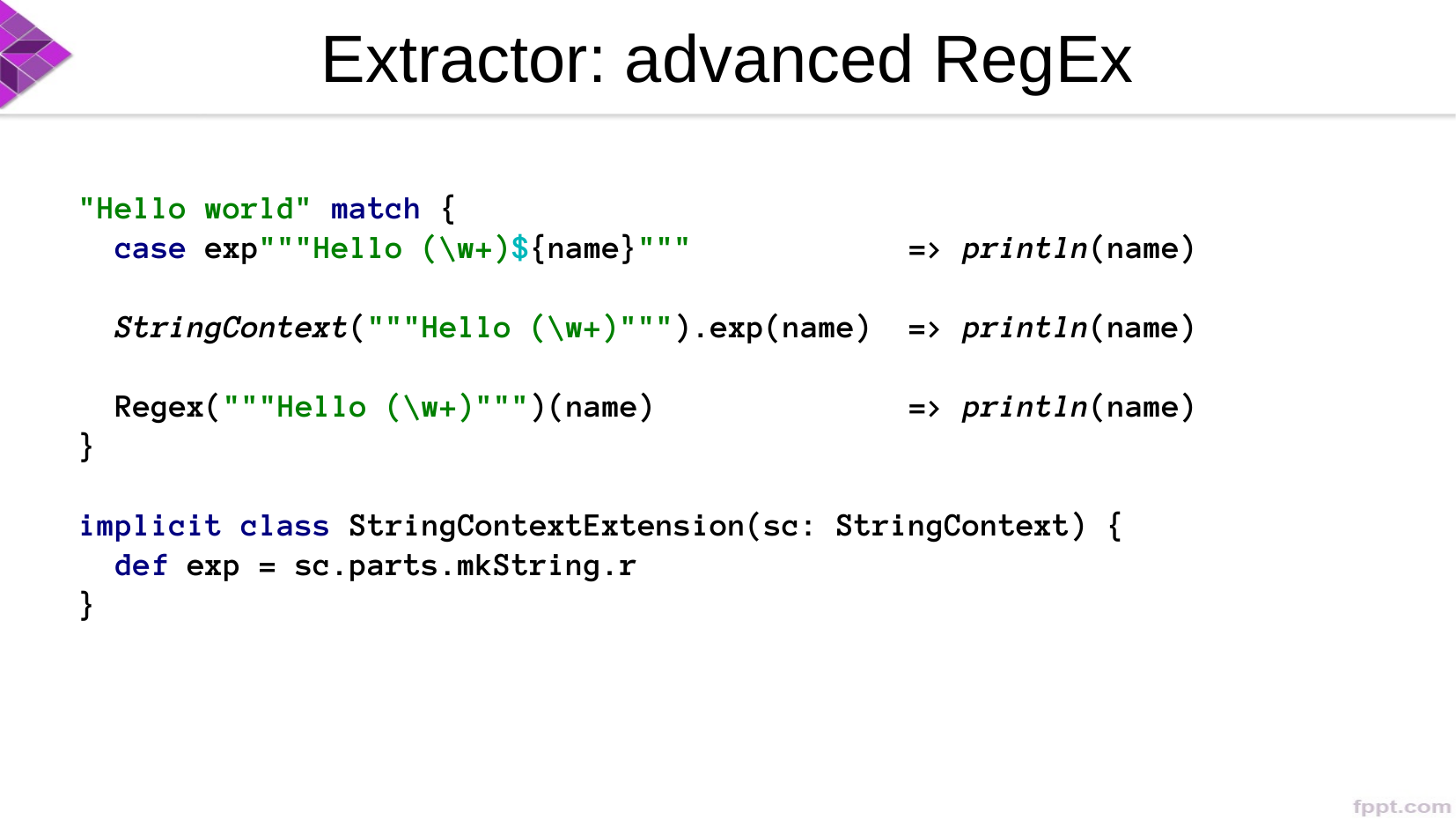

Extractor: advanced RegEx

"Hello world" match {
  case exp"""Hello (\w+)${name}"""            => println(name)
  StringContext("""Hello (\w+)""").exp(name)  => println(name)
  Regex("""Hello (\w+)""")(name)              => println(name)
}
implicit class StringContextExtension(sc: StringContext) {
  def exp = sc.parts.mkString.r
}